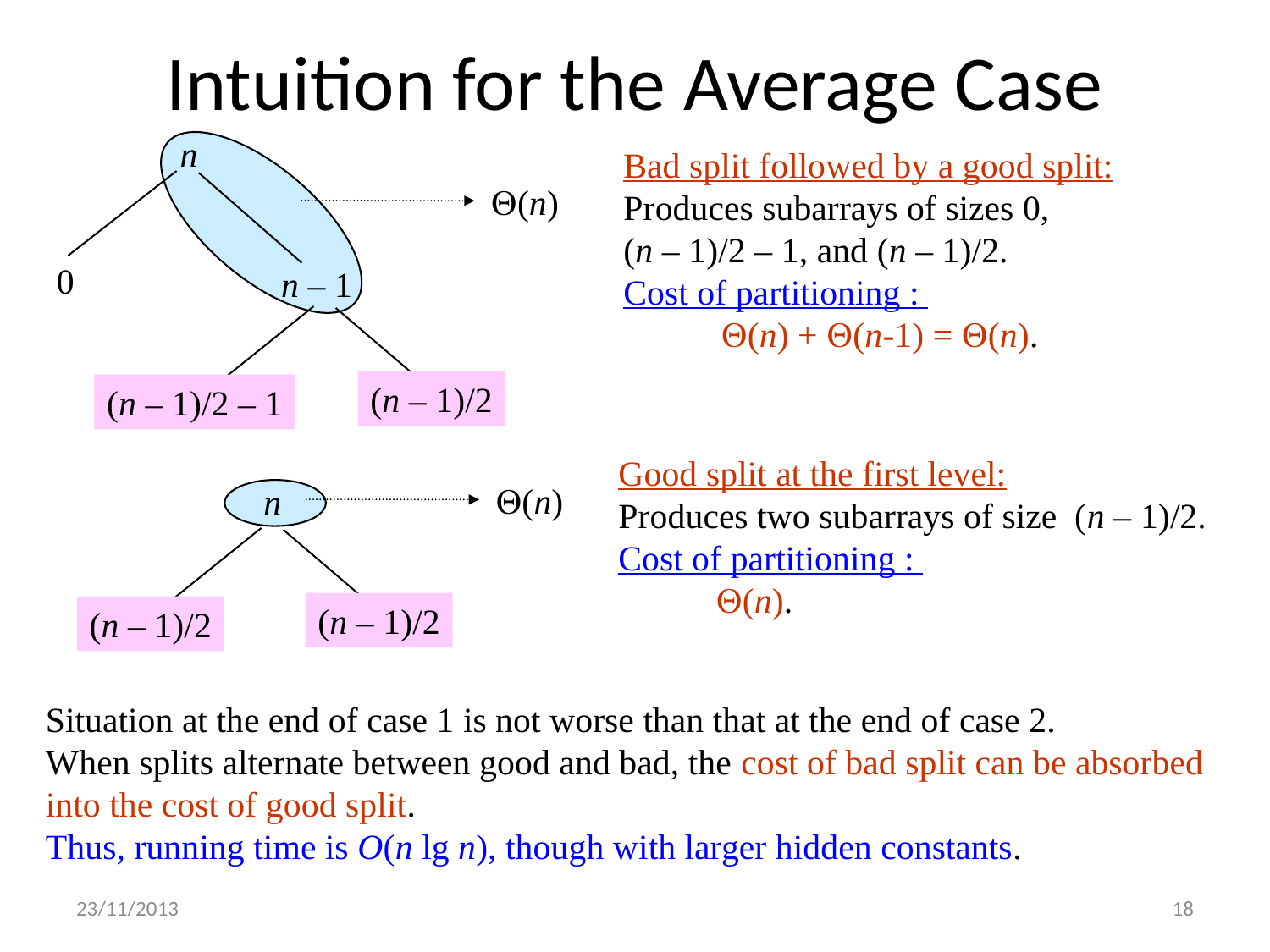

# Intuition for the Average Case
n
Bad split followed by a good split:
Produces subarrays of sizes 0,                  (n – 1)/2 – 1, and (n – 1)/2.
Cost of partitioning :
           Θ(n) + Θ(n-1) = Θ(n).

Θ(n)

0
n – 1

(n – 1)/2
(n – 1)/2 – 1
Good split at the first level:
Produces two subarrays of size  (n – 1)/2.
Cost of partitioning :
           Θ(n).
Θ(n)
n

(n – 1)/2
(n – 1)/2
Situation at the end of case 1 is not worse than that at the end of case 2.
When splits alternate between good and bad, the cost of bad split can be absorbed into the cost of good split.
Thus, running time is O(n lg n), though with larger hidden constants.
23/11/2013
18